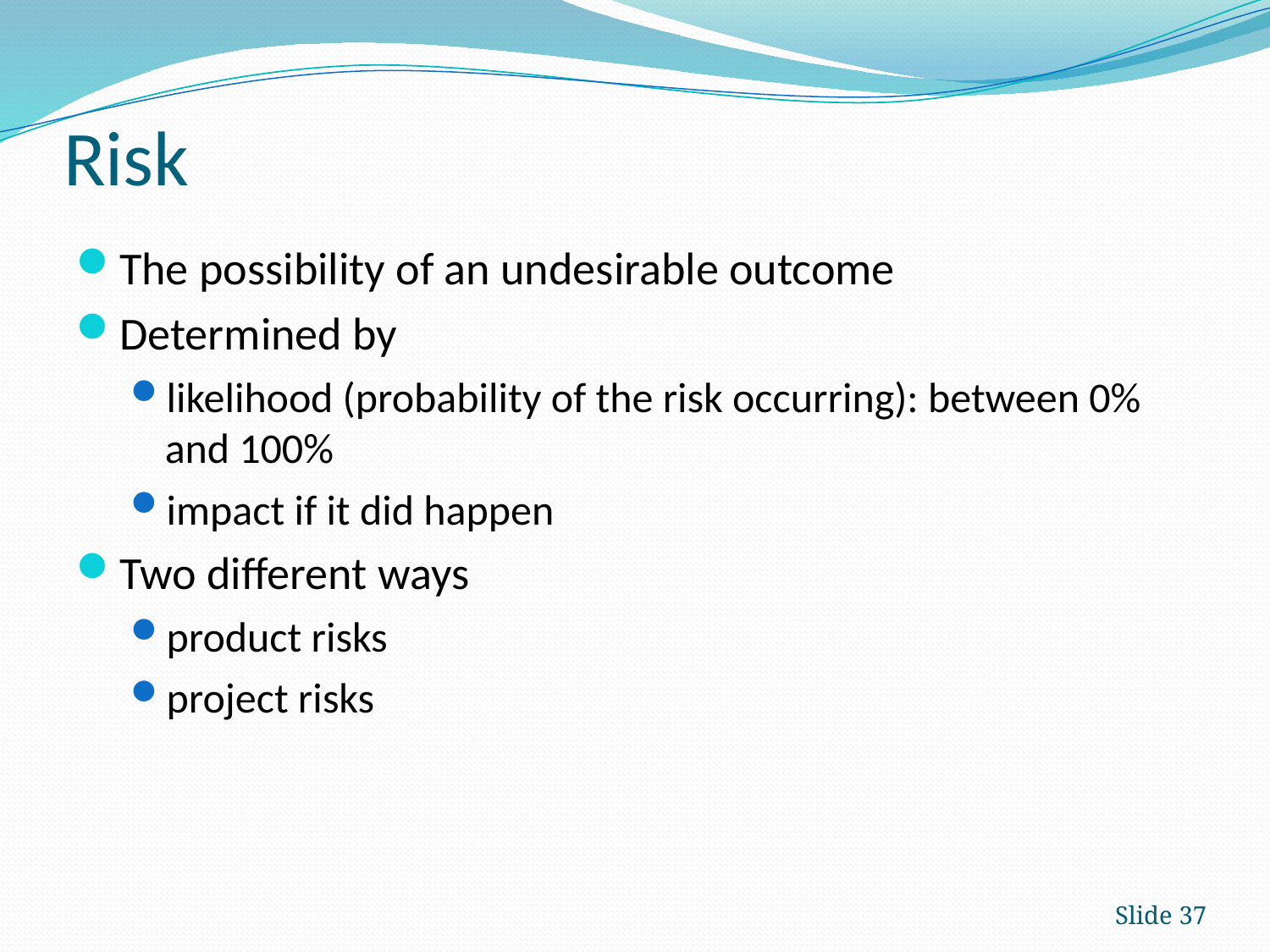

# Risk
The possibility of an undesirable outcome
Determined by
likelihood (probability of the risk occurring): between 0% and 100%
impact if it did happen
Two different ways
product risks
project risks
Slide 37